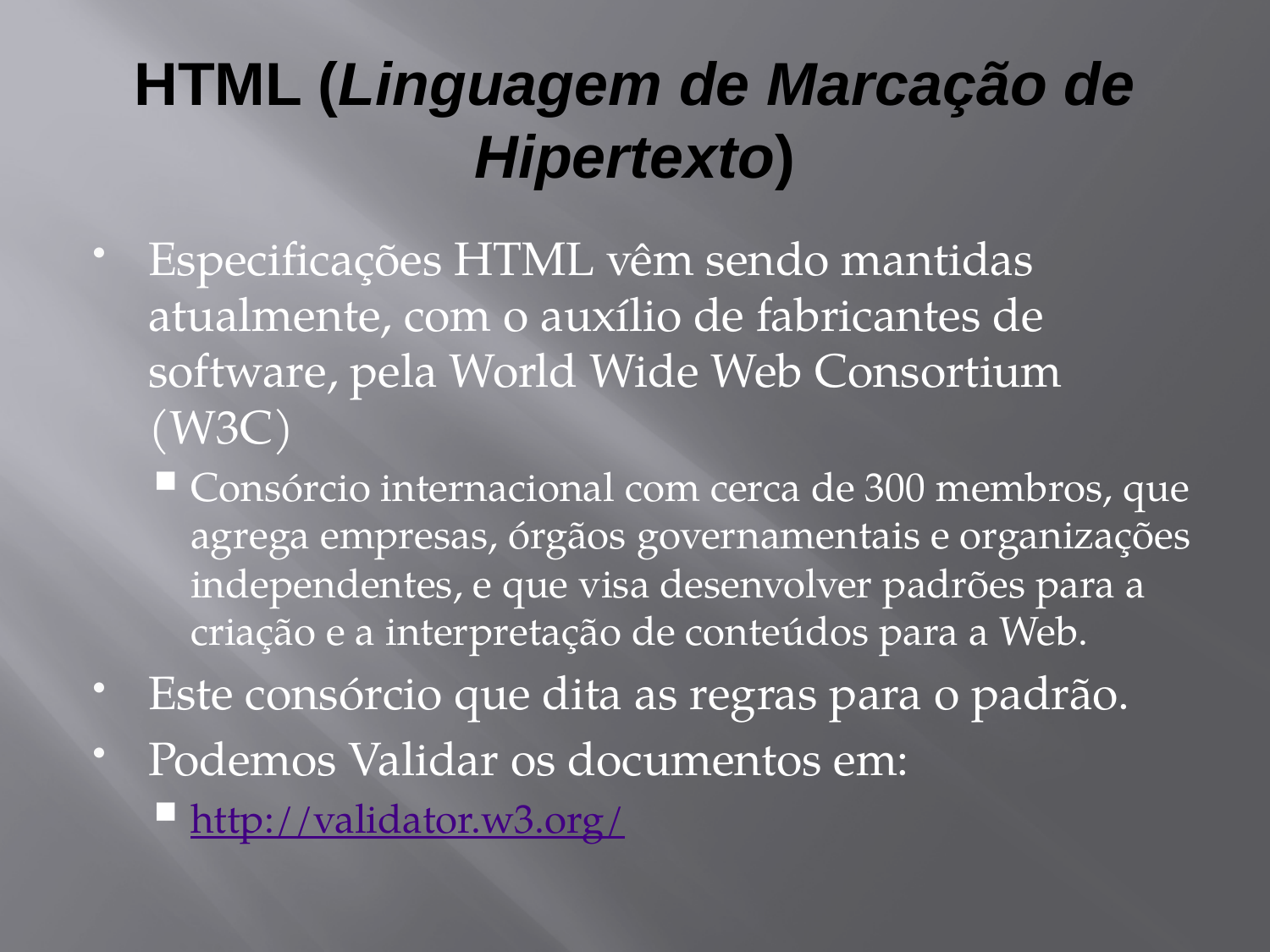

# HTML (Linguagem de Marcação de Hipertexto)
Especificações HTML vêm sendo mantidas atualmente, com o auxílio de fabricantes de software, pela World Wide Web Consortium (W3C)
Consórcio internacional com cerca de 300 membros, que agrega empresas, órgãos governamentais e organizações independentes, e que visa desenvolver padrões para a criação e a interpretação de conteúdos para a Web.
Este consórcio que dita as regras para o padrão.
Podemos Validar os documentos em:
http://validator.w3.org/